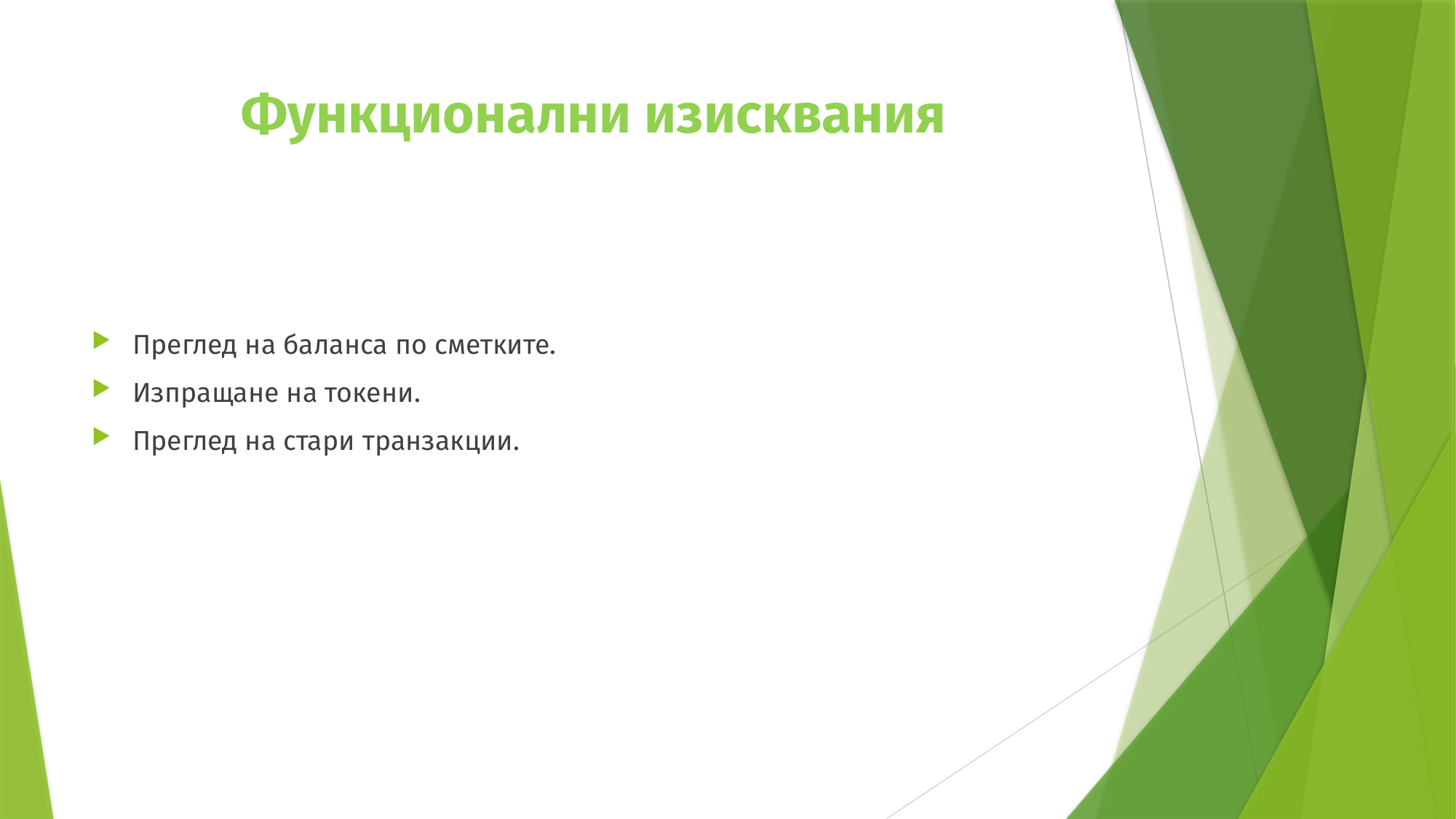

# Функционални изисквания
Преглед на баланса по сметките.
Изпращане на токени.
Преглед на стари транзакции.